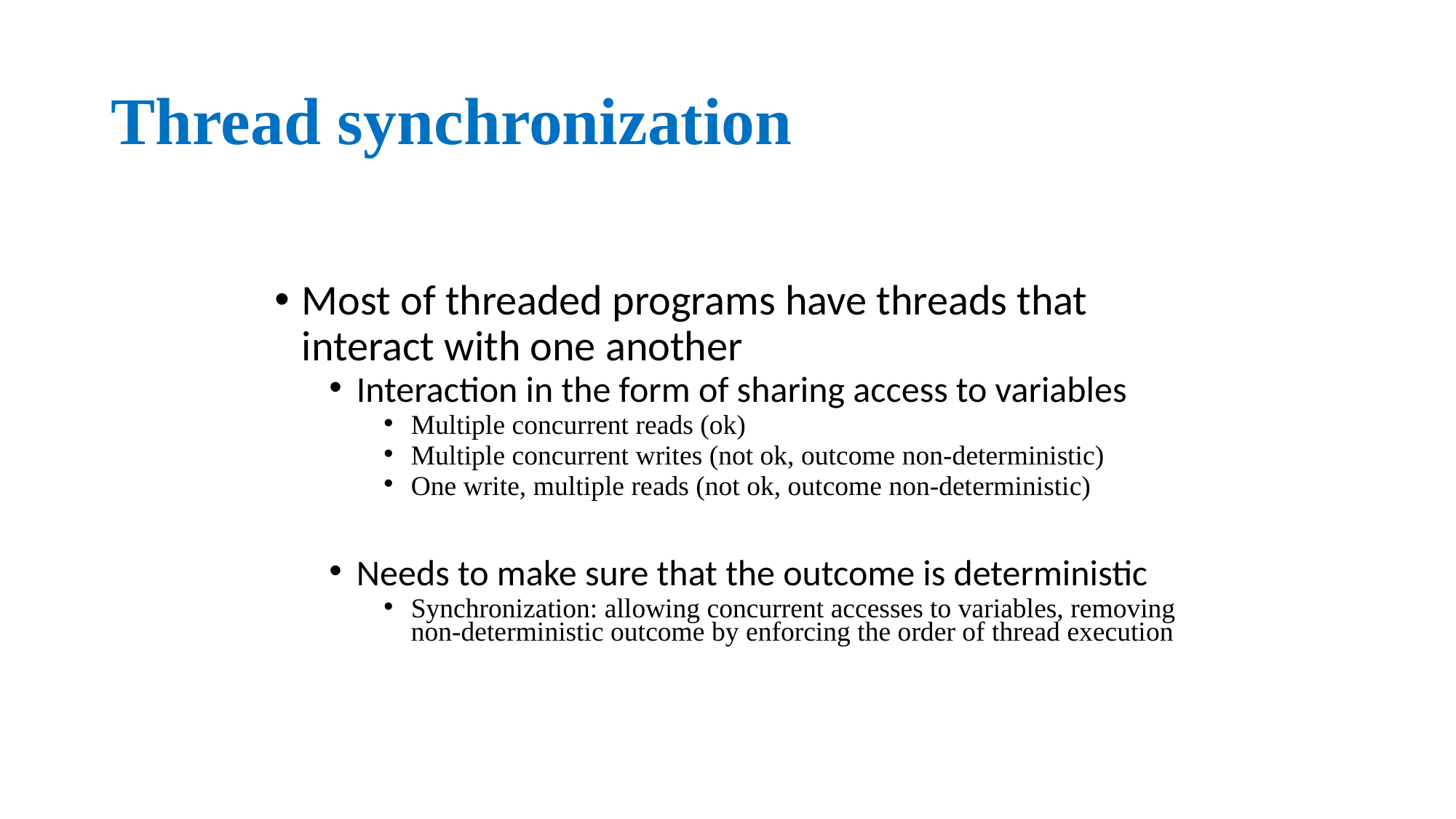

# Thread synchronization
Most of threaded programs have threads that interact with one another
Interaction in the form of sharing access to variables
Multiple concurrent reads (ok)
Multiple concurrent writes (not ok, outcome non-deterministic)
One write, multiple reads (not ok, outcome non-deterministic)

Needs to make sure that the outcome is deterministic
Synchronization: allowing concurrent accesses to variables, removing non-deterministic outcome by enforcing the order of thread execution